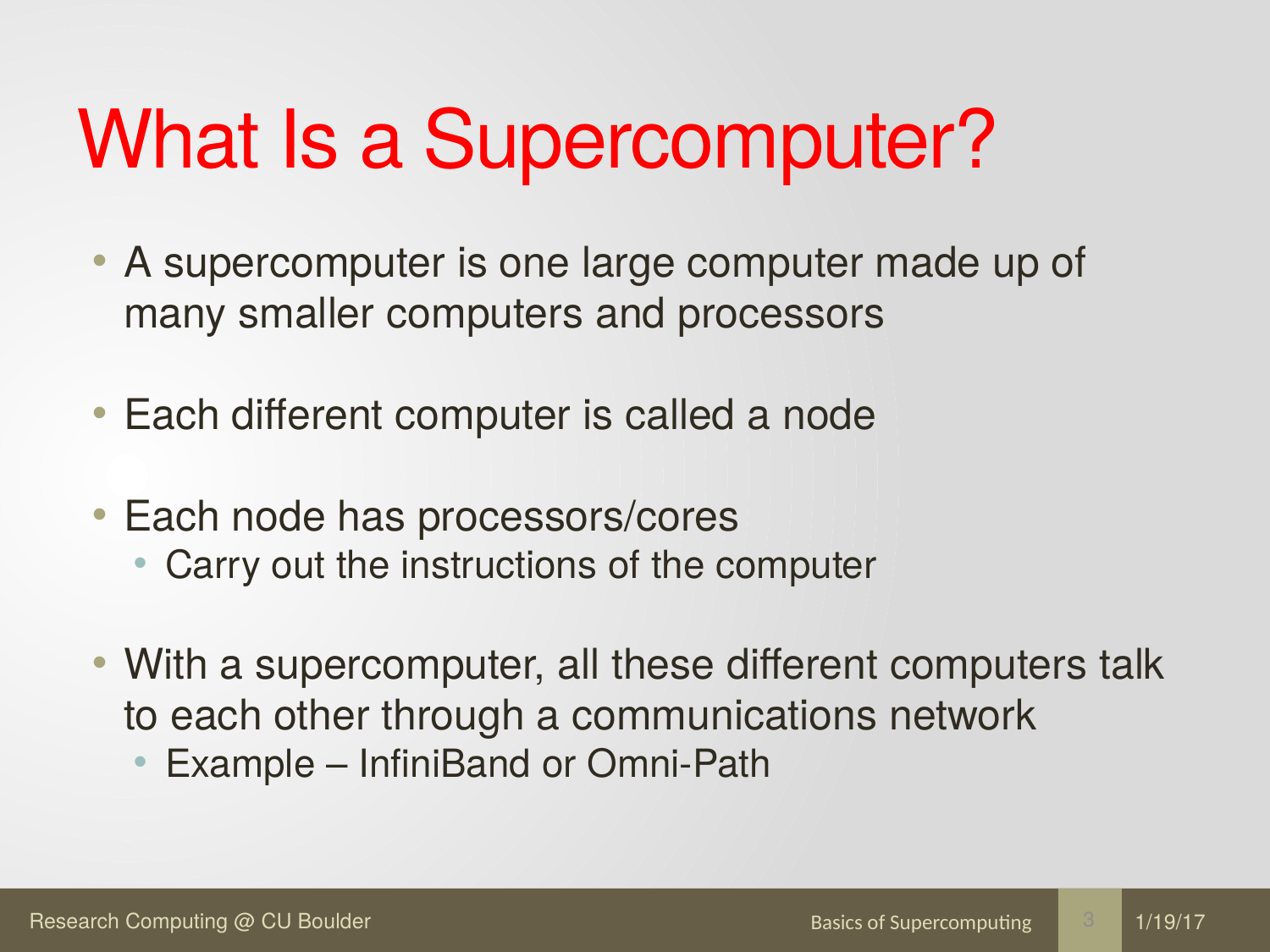

# What Is a Supercomputer?
A supercomputer is one large computer made up of many smaller computers and processors

Each different computer is called a node

Each node has processors/cores
Carry out the instructions of the computer

With a supercomputer, all these different computers talk to each other through a communications network
Example – InfiniBand or Omni-Path
Basics of Supercomputing
1/19/17
3